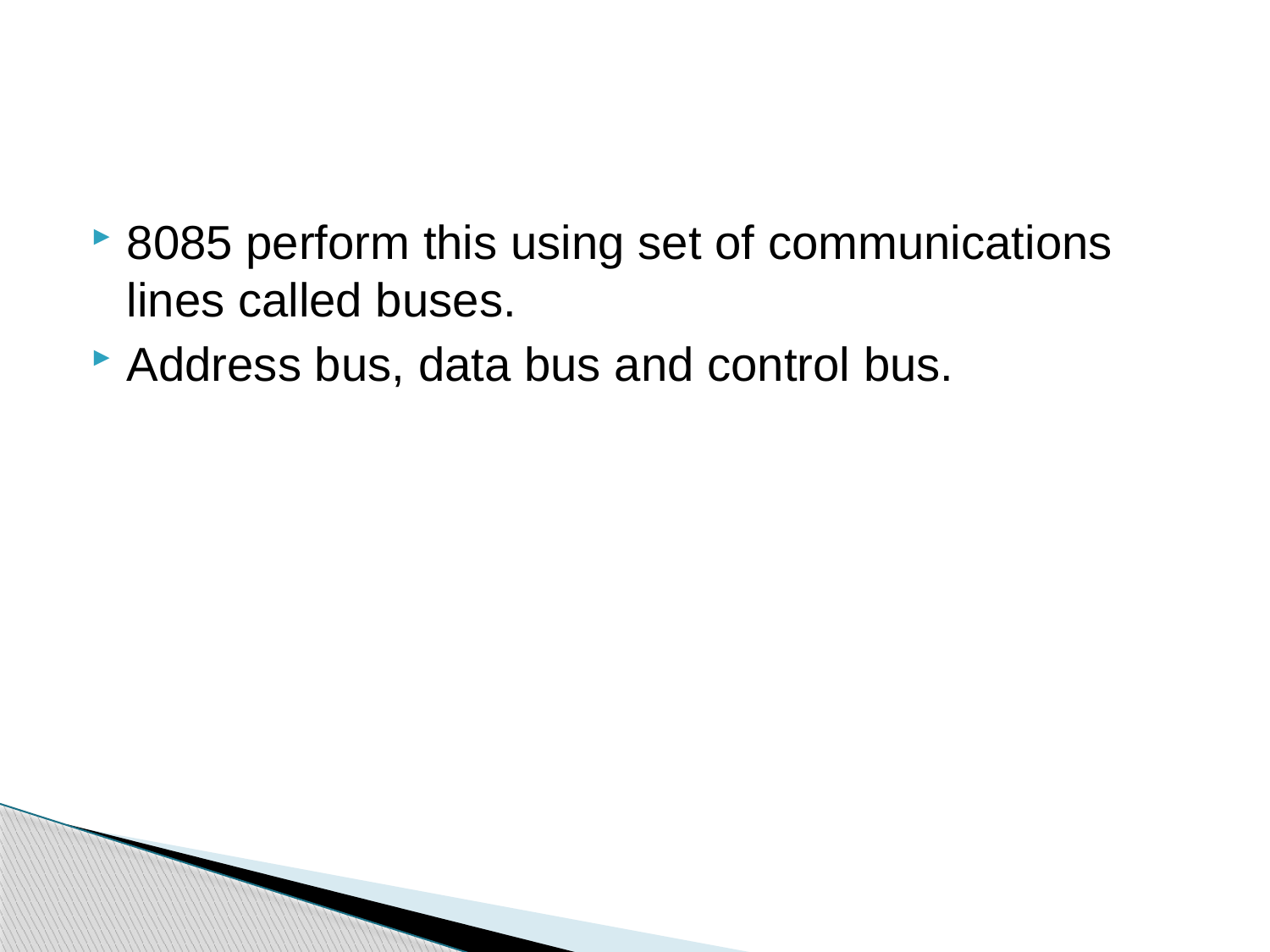

#
8085 perform this using set of communications lines called buses.
Address bus, data bus and control bus.